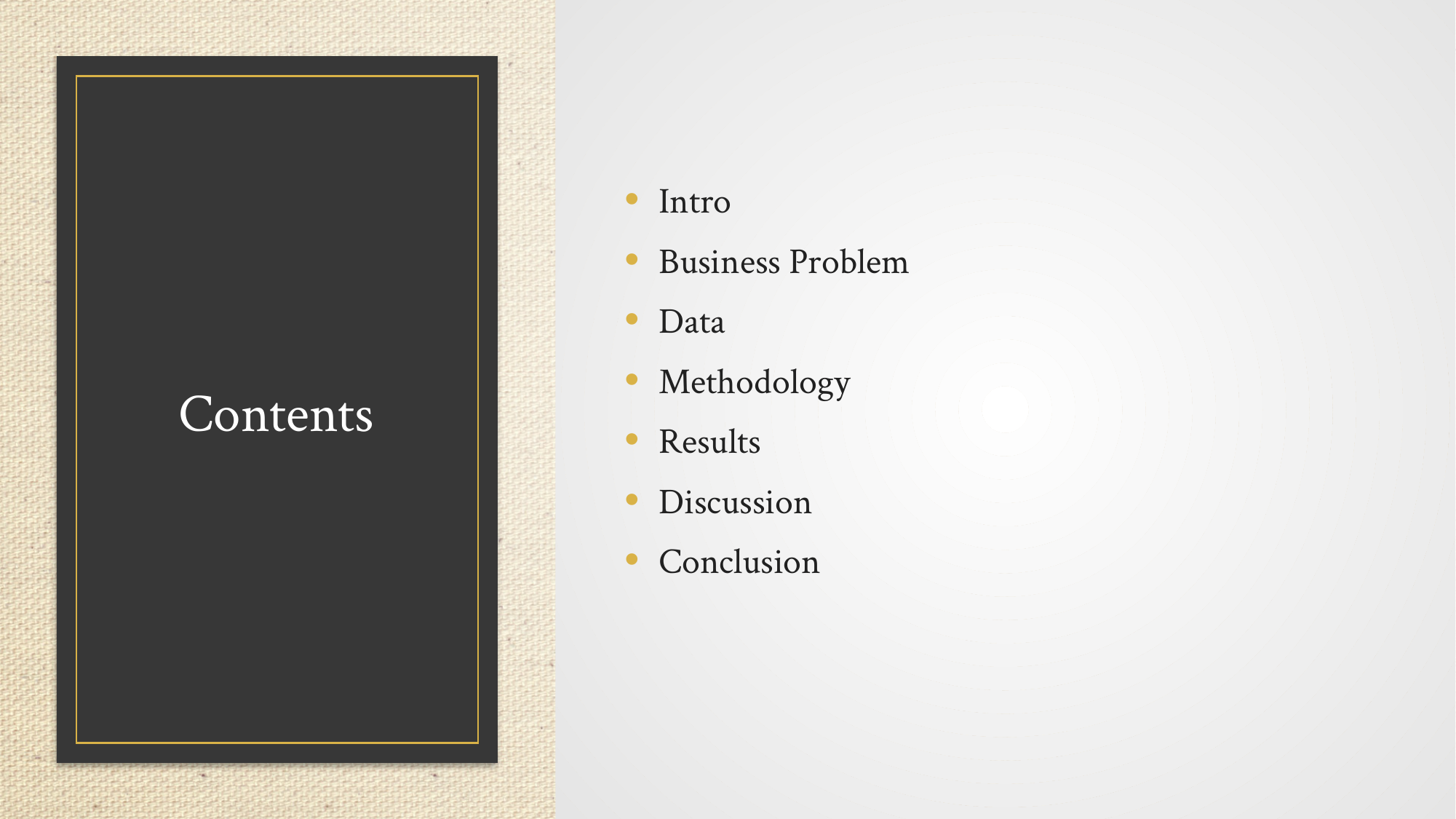

Intro
Business Problem
Data
Methodology
Results
Discussion
Conclusion

# Contents